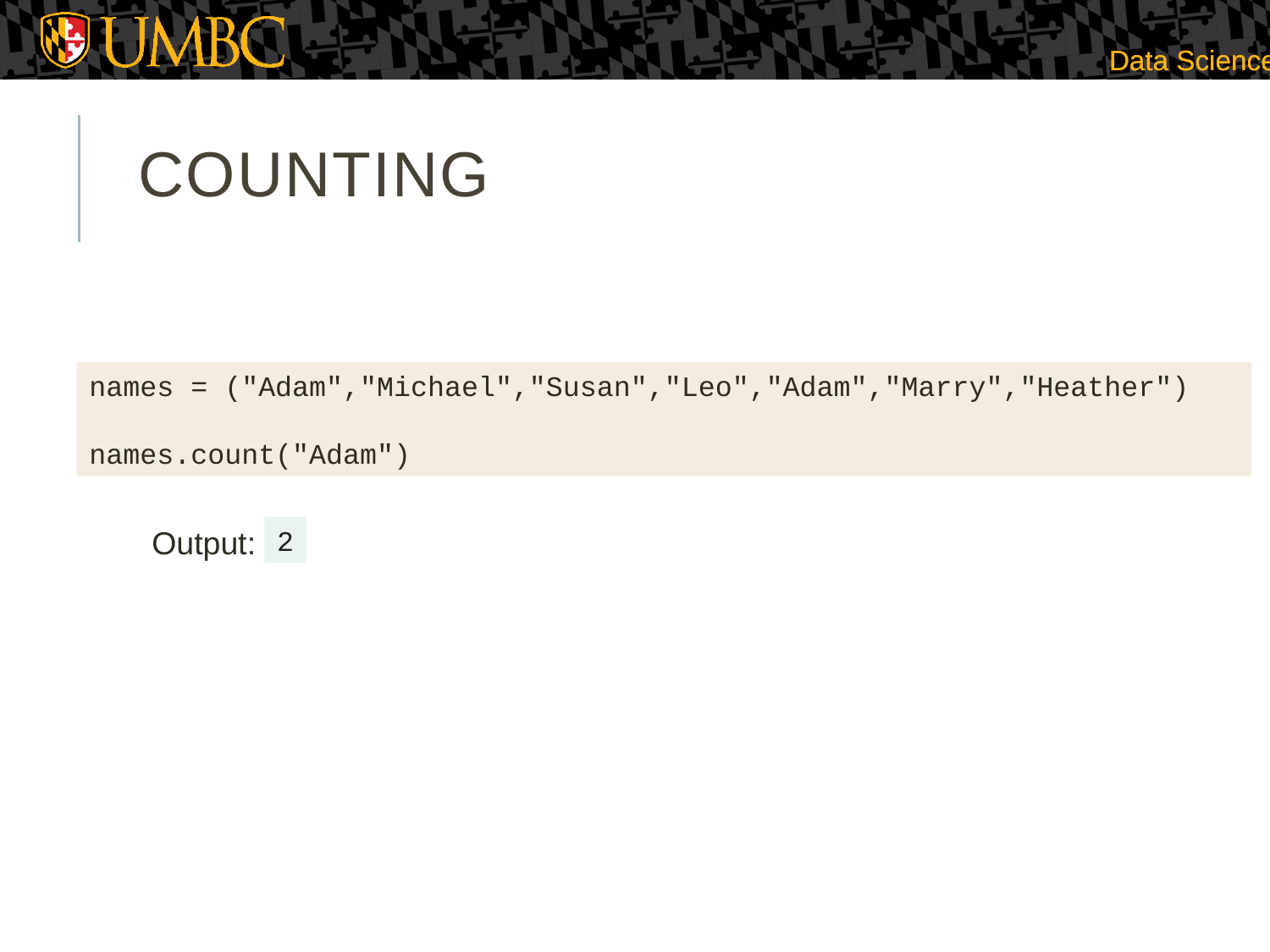

# COUNTING
names = ("Adam","Michael","Susan","Leo","Adam","Marry","Heather")

names.count("Adam")
Output:
2